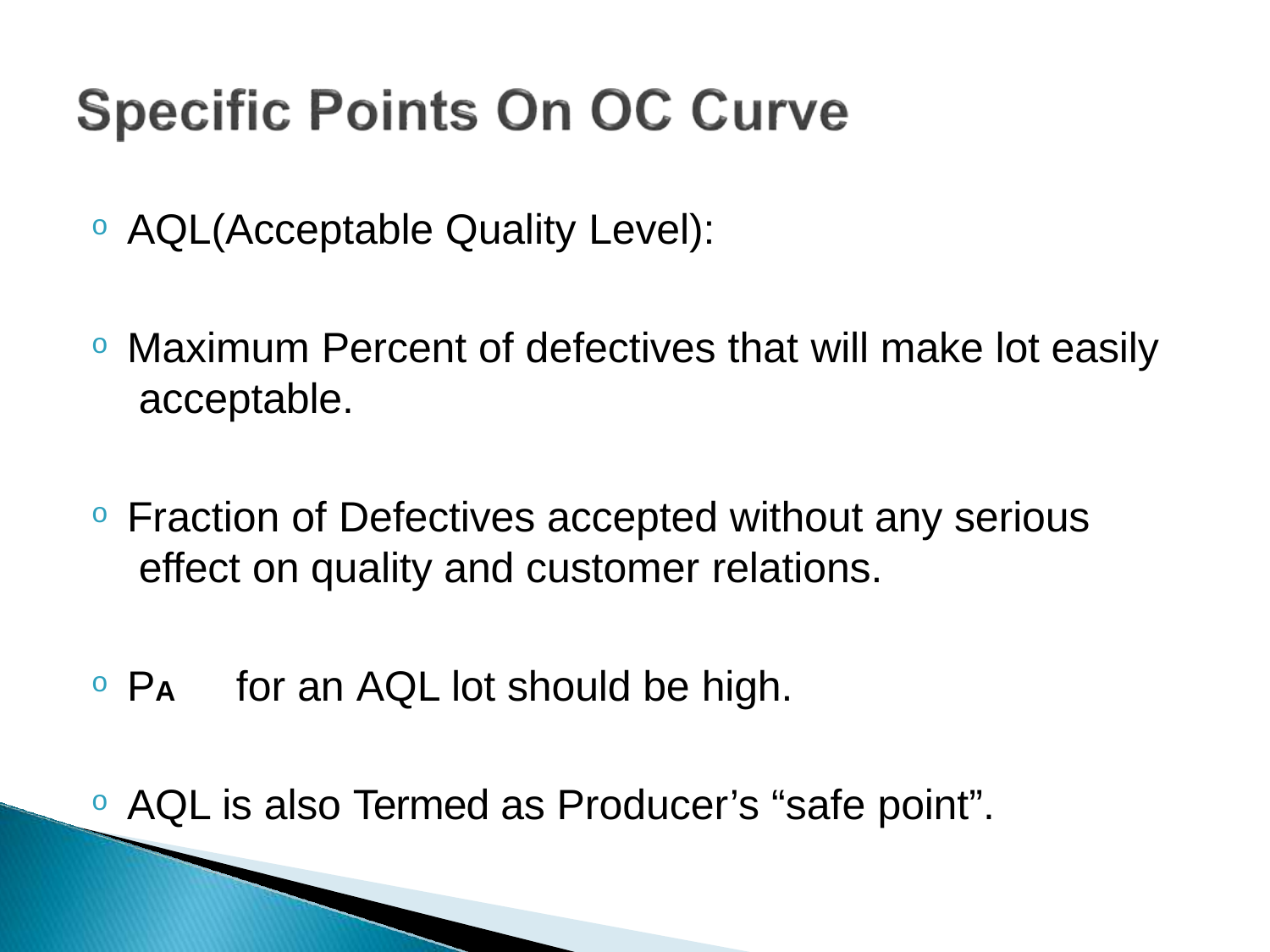

AQL(Acceptable Quality Level):

Maximum Percent of defectives that will make lot easily  acceptable.

Fraction of Defectives accepted without any serious  effect on quality and customer relations.

PA	for an AQL lot should be high.

AQL is also Termed as Producer’s “safe point”.